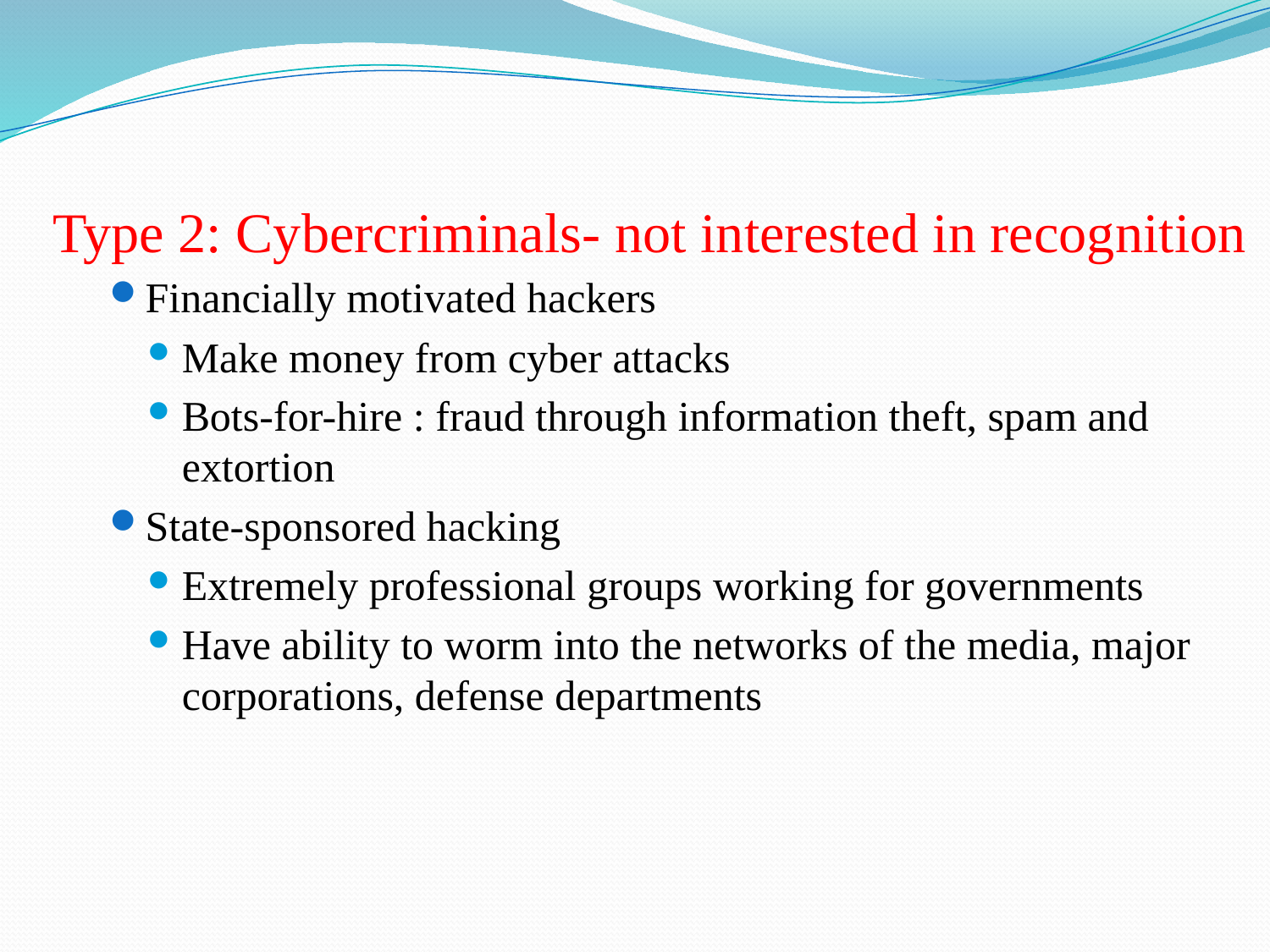

# Type 2: Cybercriminals- not interested in recognition
Financially motivated hackers
Make money from cyber attacks
Bots-for-hire : fraud through information theft, spam and extortion
State-sponsored hacking
Extremely professional groups working for governments
Have ability to worm into the networks of the media, major corporations, defense departments